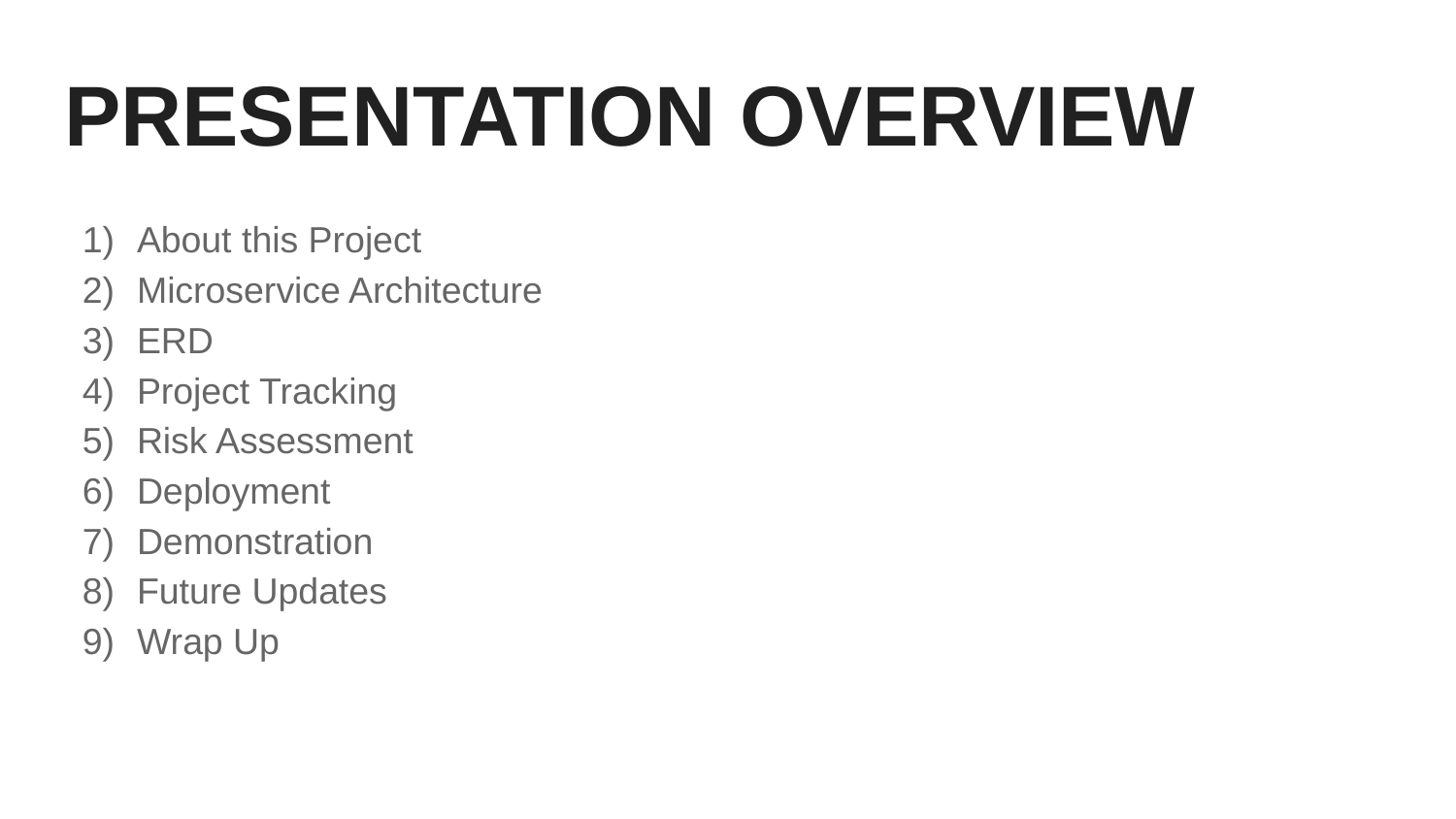

# PRESENTATION OVERVIEW
About this Project
Microservice Architecture
ERD
Project Tracking
Risk Assessment
Deployment
Demonstration
Future Updates
Wrap Up